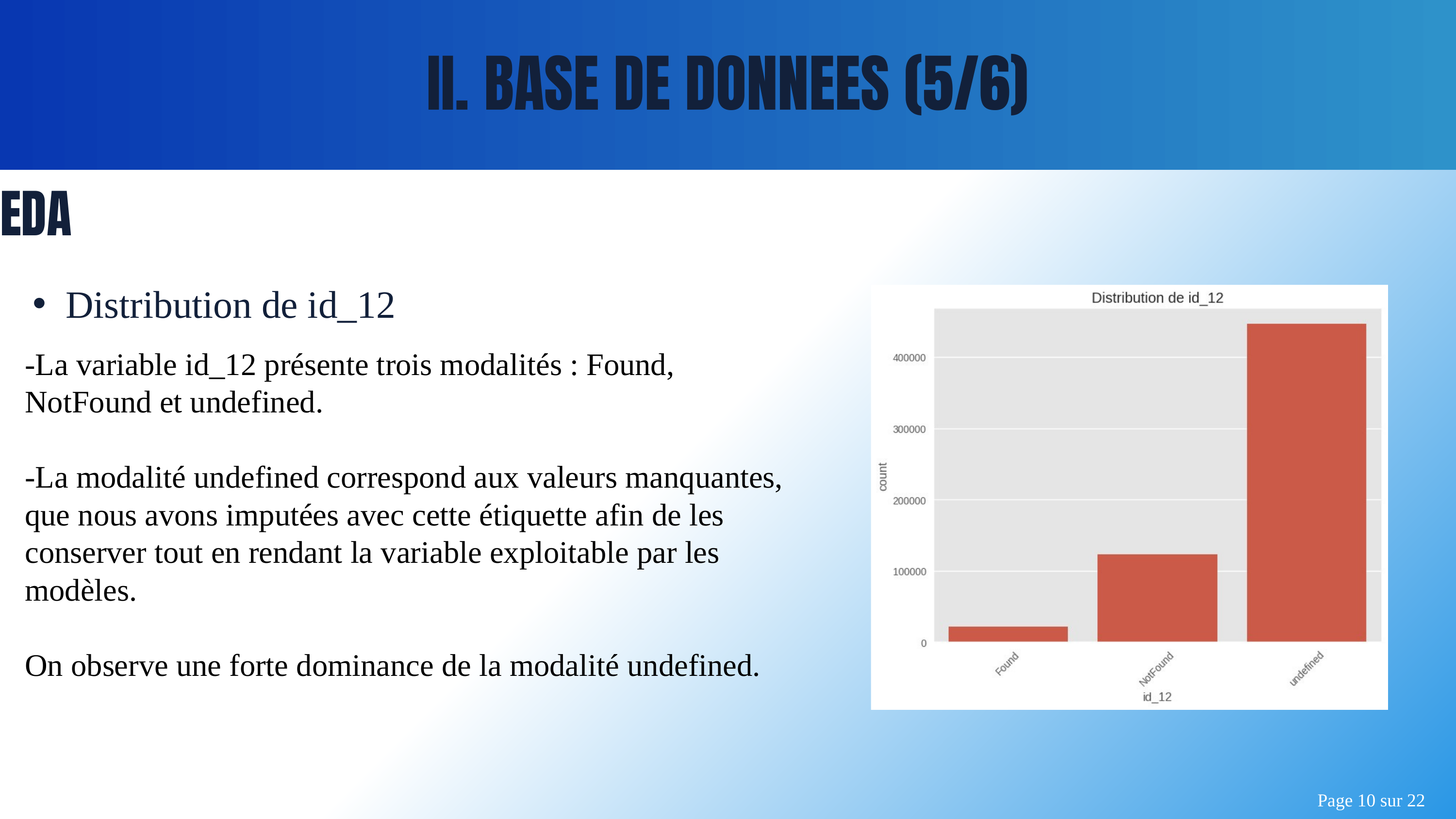

II. BASE DE DONNEES (5/6)

EDA

Distribution de id_12

-La variable id_12 présente trois modalités : Found, NotFound et undefined.

-La modalité undefined correspond aux valeurs manquantes, que nous avons imputées avec cette étiquette afin de les conserver tout en rendant la variable exploitable par les modèles.

On observe une forte dominance de la modalité undefined.

Page 10 sur 22